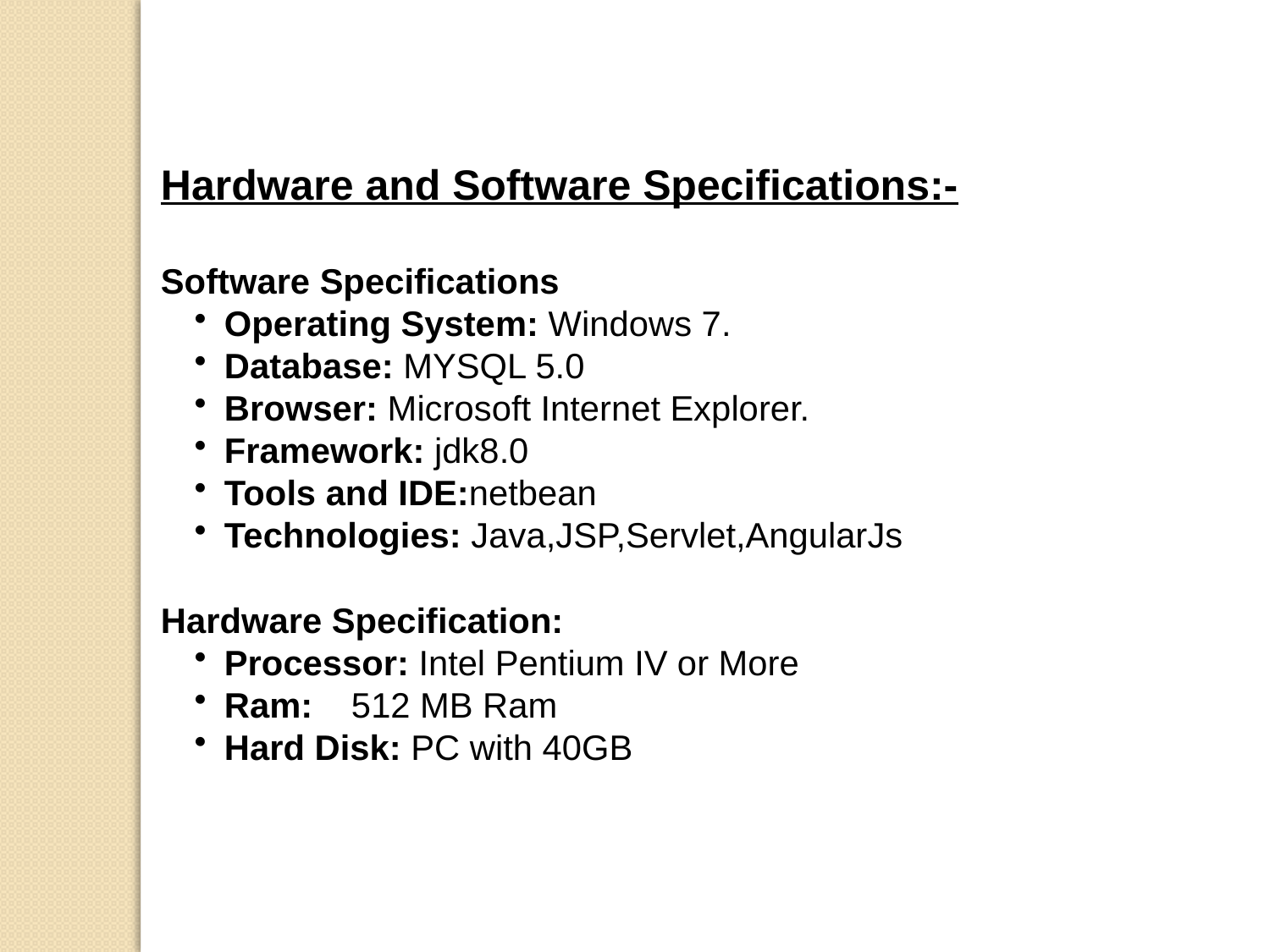

Hardware and Software Specifications:-

Software Specifications
Operating System: Windows 7.
Database: MYSQL 5.0
Browser: Microsoft Internet Explorer.
Framework: jdk8.0
Tools and IDE:netbean
Technologies: Java,JSP,Servlet,AngularJs

Hardware Specification:
Processor: Intel Pentium IV or More
Ram:	512 MB Ram
Hard Disk: PC with 40GB